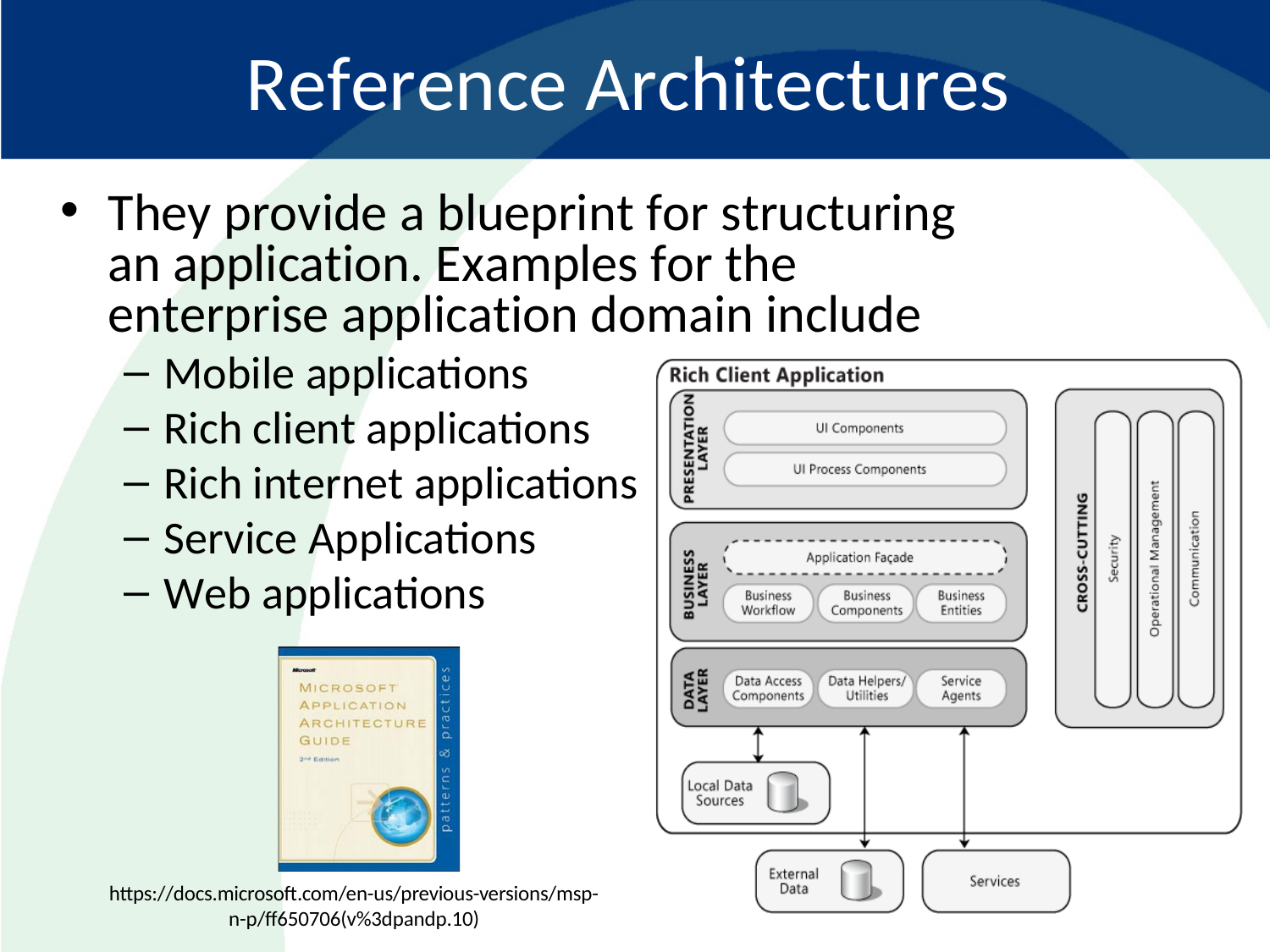

# Reference Architectures
They provide a blueprint for structuring an application. Examples for the enterprise application domain include
Mobile applications
Rich client applications
Rich internet applications
Service Applications
Web applications

https://docs.microsoft.com/en-us/previous-versions/msp-n-p/ff650706(v%3dpandp.10)